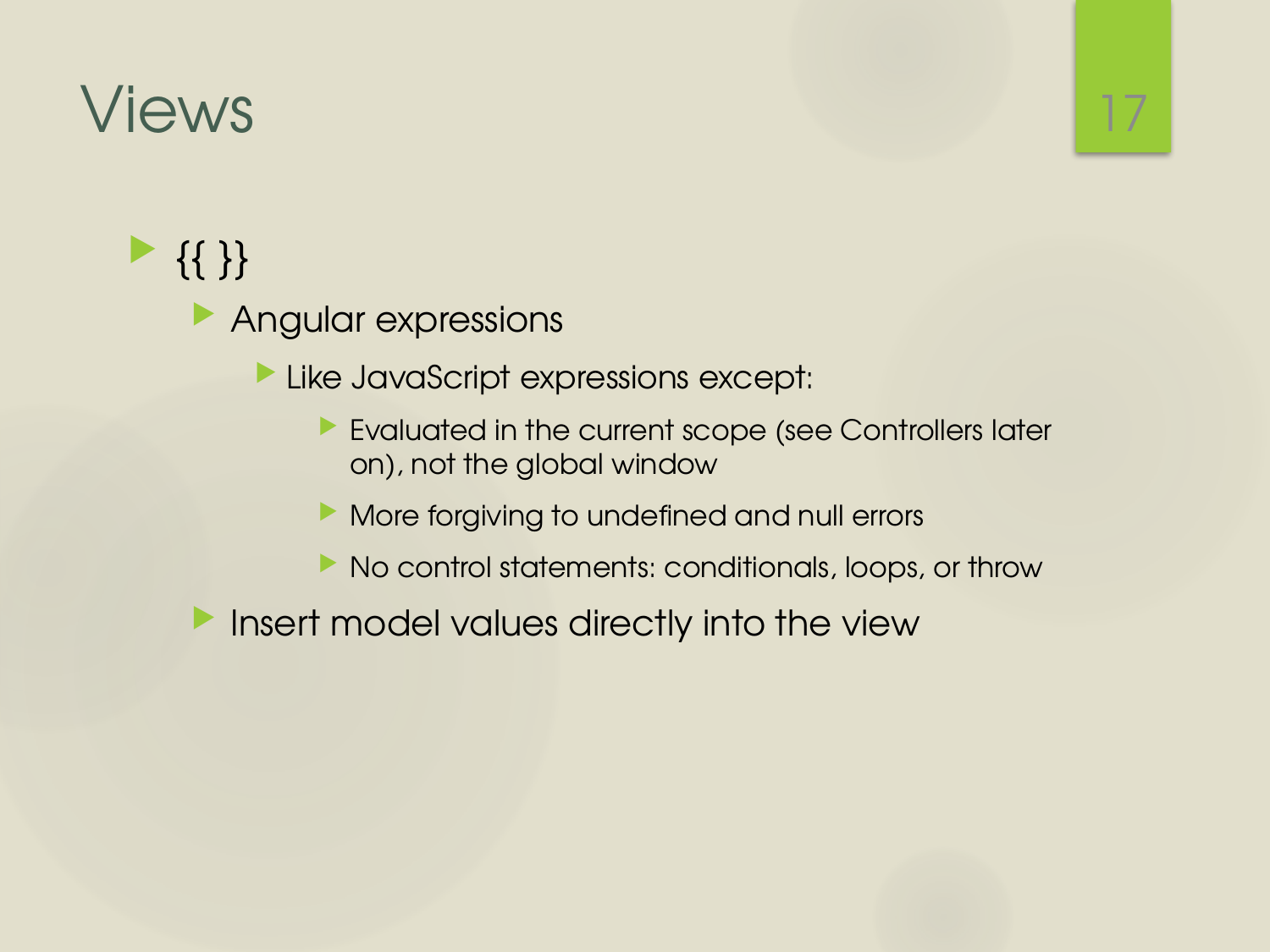

17
# Views
{{ }}
Angular expressions
Like JavaScript expressions except:
Evaluated in the current scope (see Controllers later on), not the global window
More forgiving to undefined and null errors
No control statements: conditionals, loops, or throw
Insert model values directly into the view